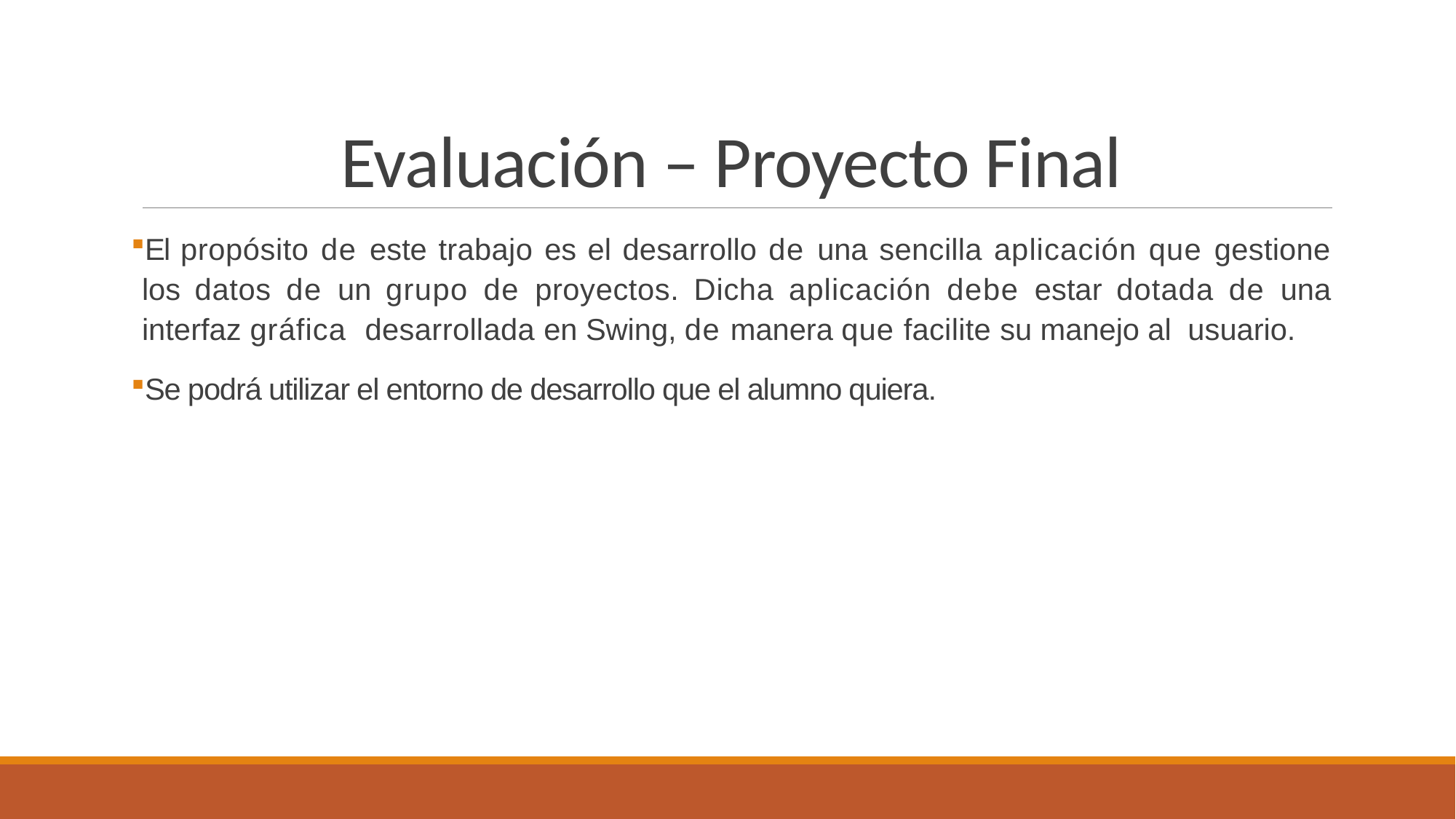

# Evaluación – Proyecto Final
El propósito de este trabajo es el desarrollo de una sencilla aplicación que gestione los datos de un grupo de proyectos. Dicha aplicación debe estar dotada de una interfaz gráfica  desarrollada en Swing, de manera que facilite su manejo al  usuario.
Se podrá utilizar el entorno de desarrollo que el alumno quiera.